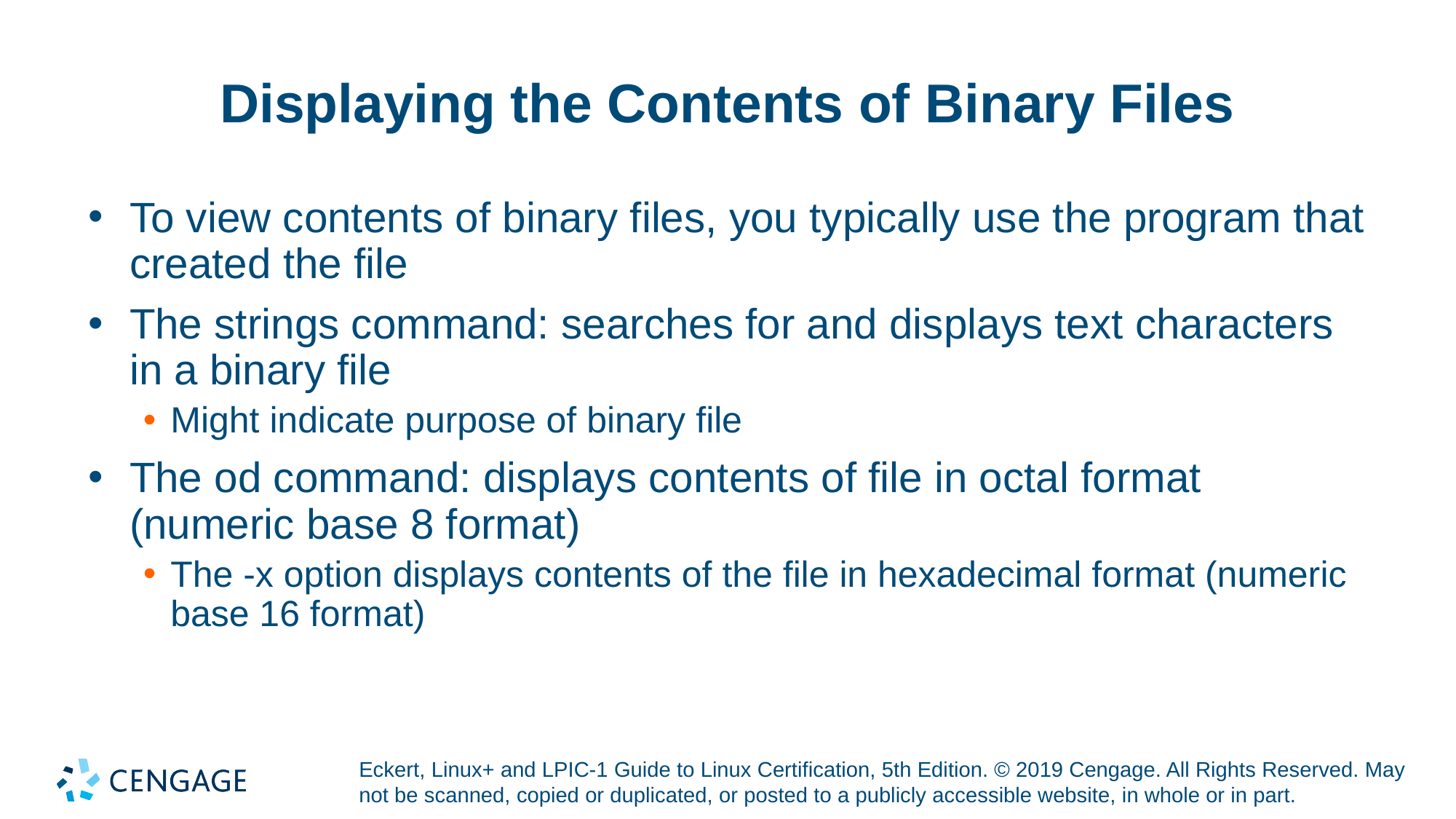

# Displaying the Contents of Binary Files
To view contents of binary files, you typically use the program that created the file
The strings command: searches for and displays text characters in a binary file
Might indicate purpose of binary file
The od command: displays contents of file in octal format (numeric base 8 format)
The -x option displays contents of the file in hexadecimal format (numeric base 16 format)